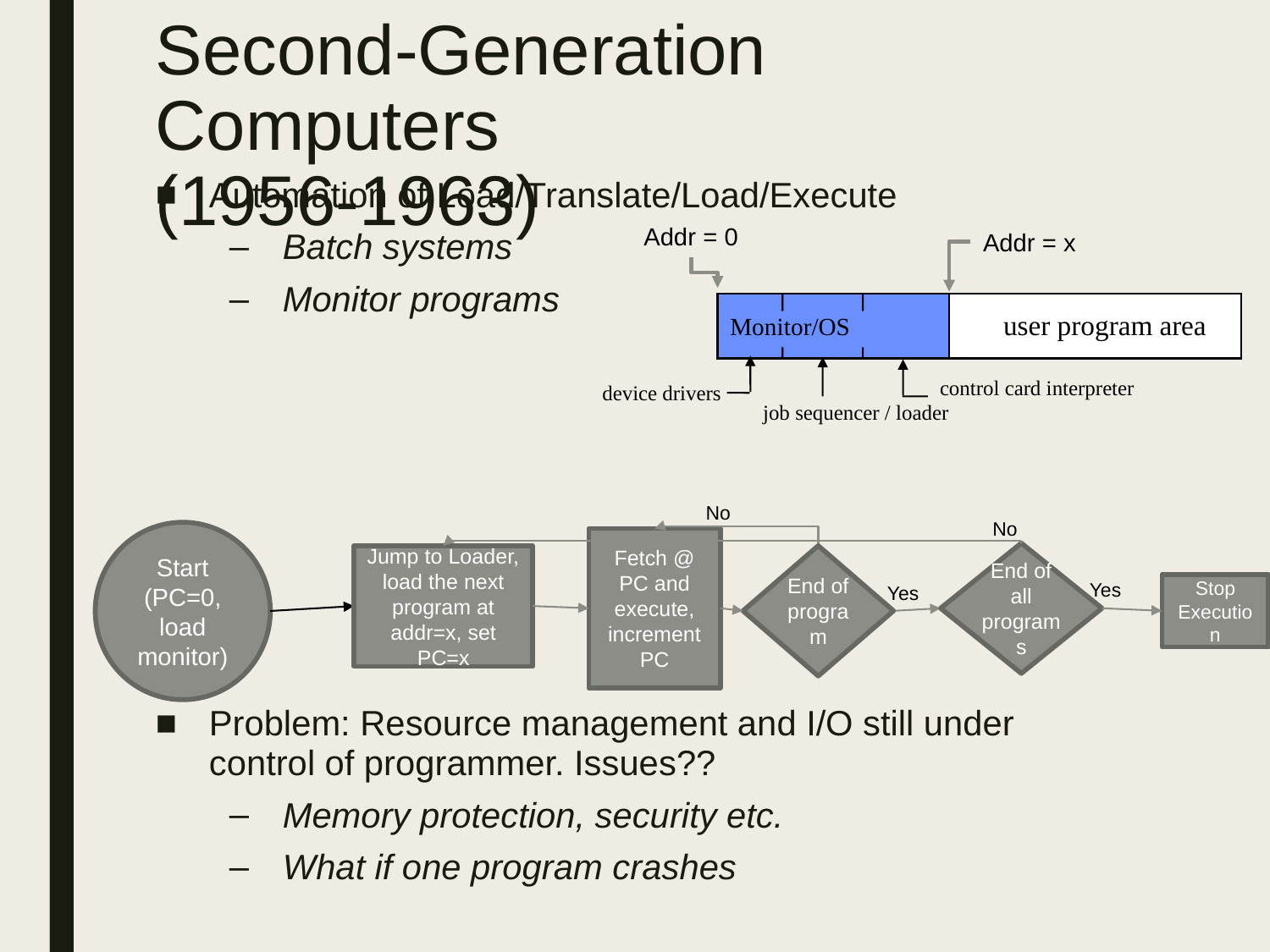

# Second-Generation Computers (1956-1963)
Automation of Load/Translate/Load/Execute
Batch systems
Monitor programs

Problem: Resource management and I/O still under control of programmer. Issues??
Memory protection, security etc.
What if one program crashes

Addr = 0
Addr = x

Monitor/OS

user program area

control card interpreter
device drivers
job sequencer / loader
No
Start (PC=0, load monitor)
Fetch @ PC and execute, increment PC
End of program
Stop Execution
No
End of all programs
Jump to Loader, load the next program at addr=x, set PC=x
Yes
Yes